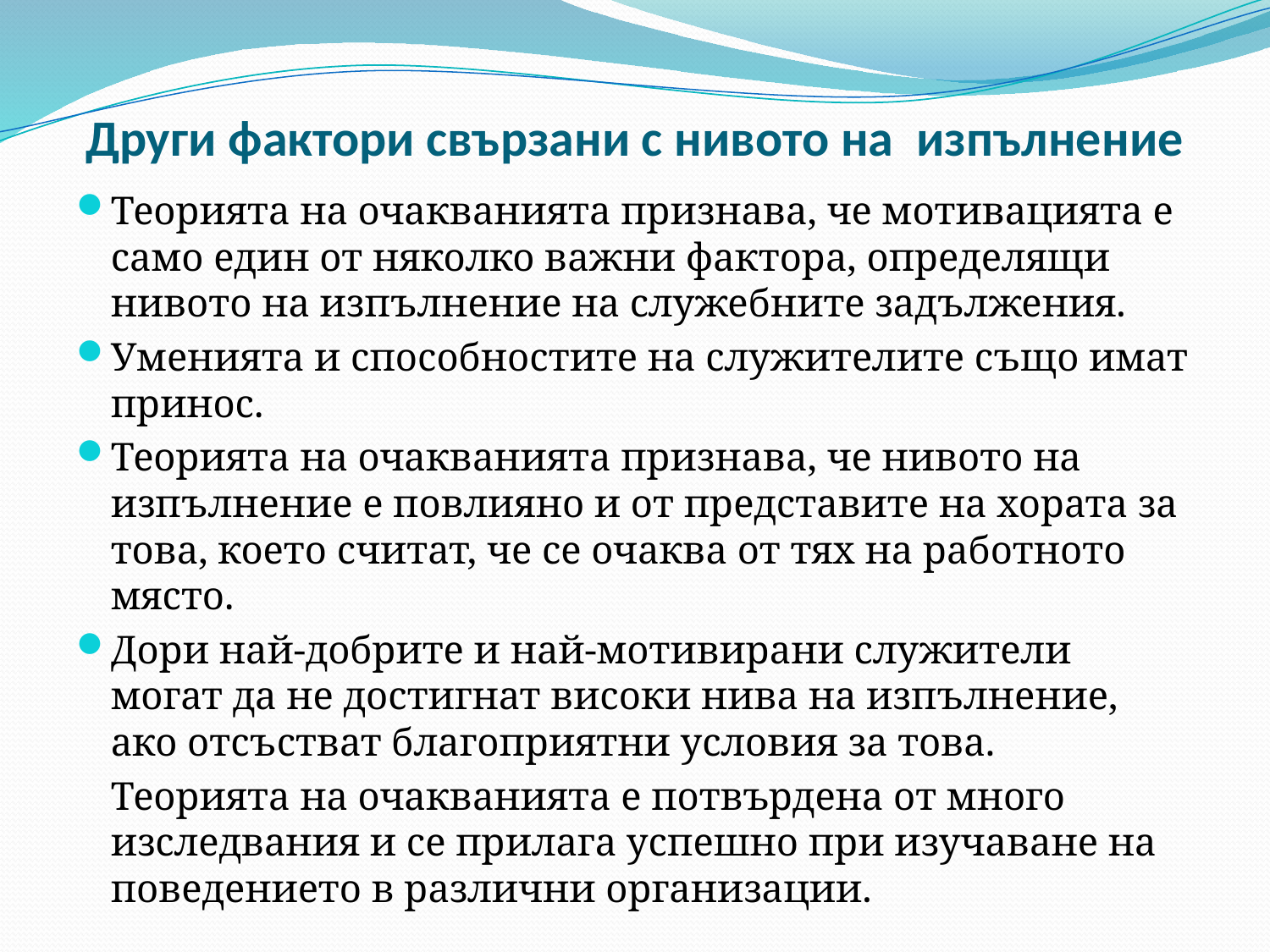

# Други фактори свързани с нивото на  изпълнение
Теорията на очакванията признава, че мотивацията е само един от няколко важни фактора, определящи нивото на изпълнение на служебните задължения.
Уменията и способностите на служителите също имат принос.
Теорията на очакванията признава, че нивото на изпълнение е повлияно и от представите на хората за това, което считат, че се очаква от тях на работното място.
Дори най-добрите и най-мотивирани служители могат да не достигнат високи нива на изпълнение, ако отсъстват благоприятни условия за това.
	Теорията на очакванията е потвърдена от много изследвания и се прилага успешно при изучаване на поведението в различни организации.